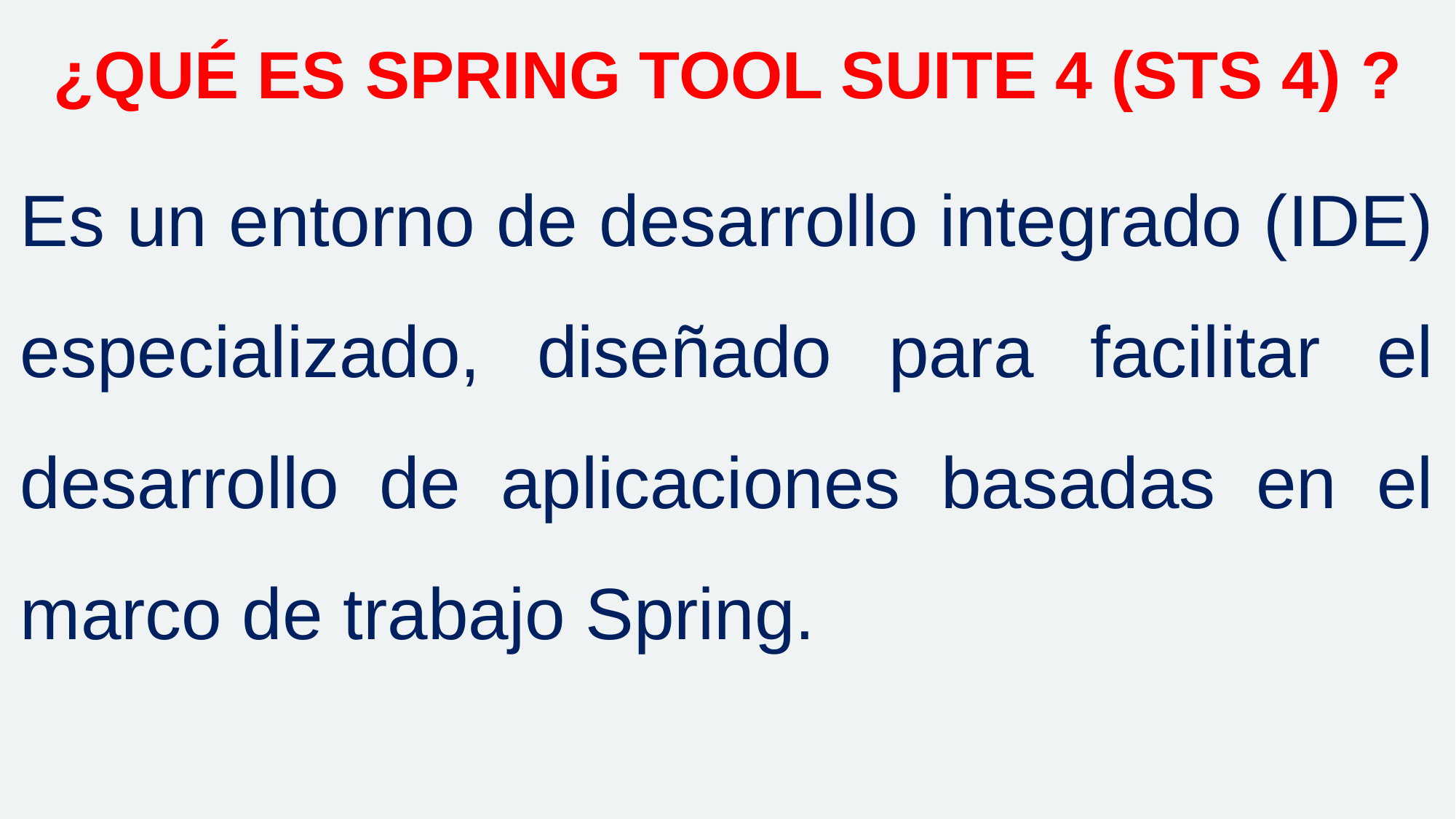

¿QUÉ ES SPRING TOOL SUITE 4 (STS 4) ?

Es un entorno de desarrollo integrado (IDE) especializado, diseñado para facilitar el desarrollo de aplicaciones basadas en el marco de trabajo Spring.